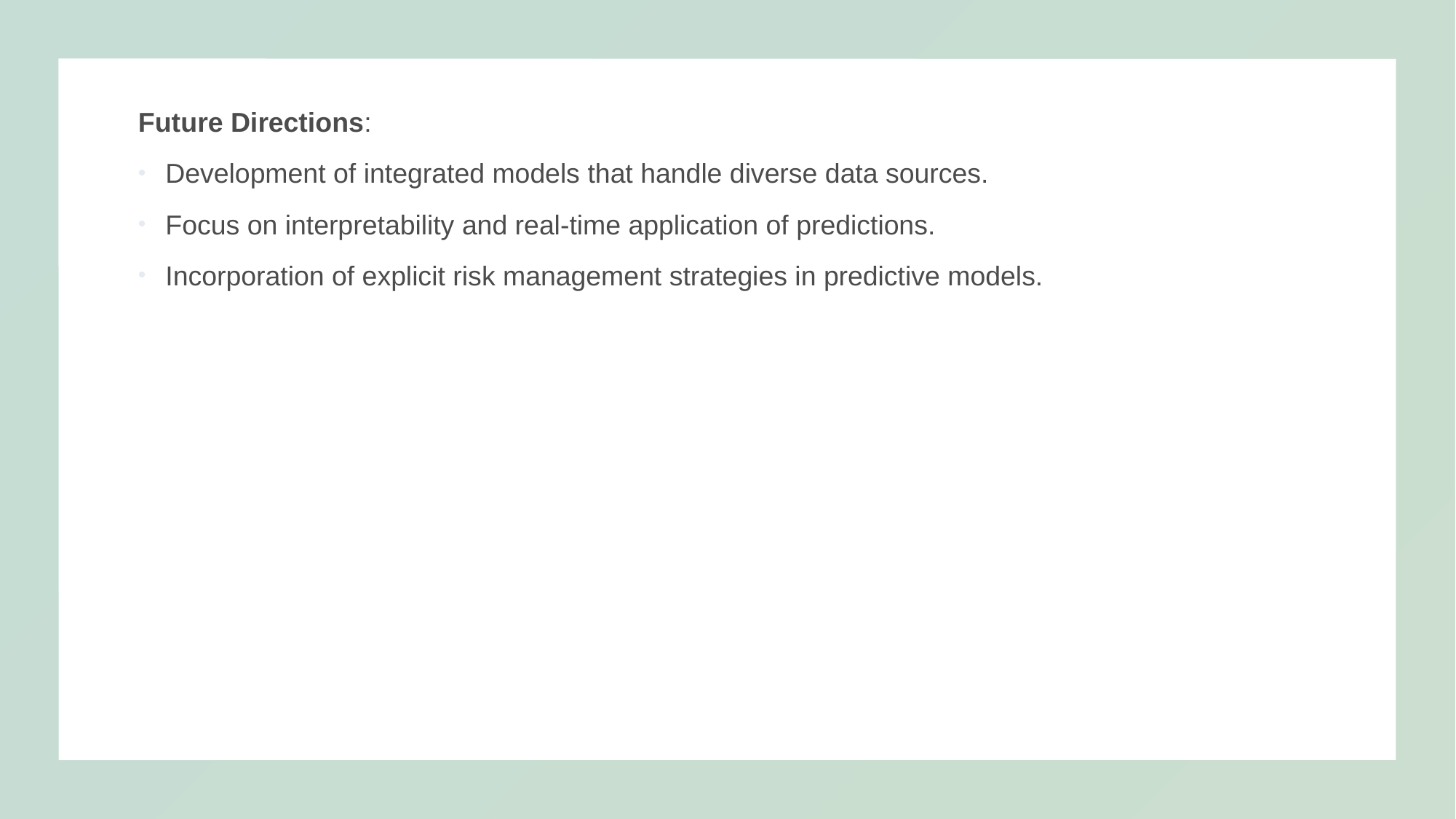

Future Directions:
Development of integrated models that handle diverse data sources.
Focus on interpretability and real-time application of predictions.
Incorporation of explicit risk management strategies in predictive models.